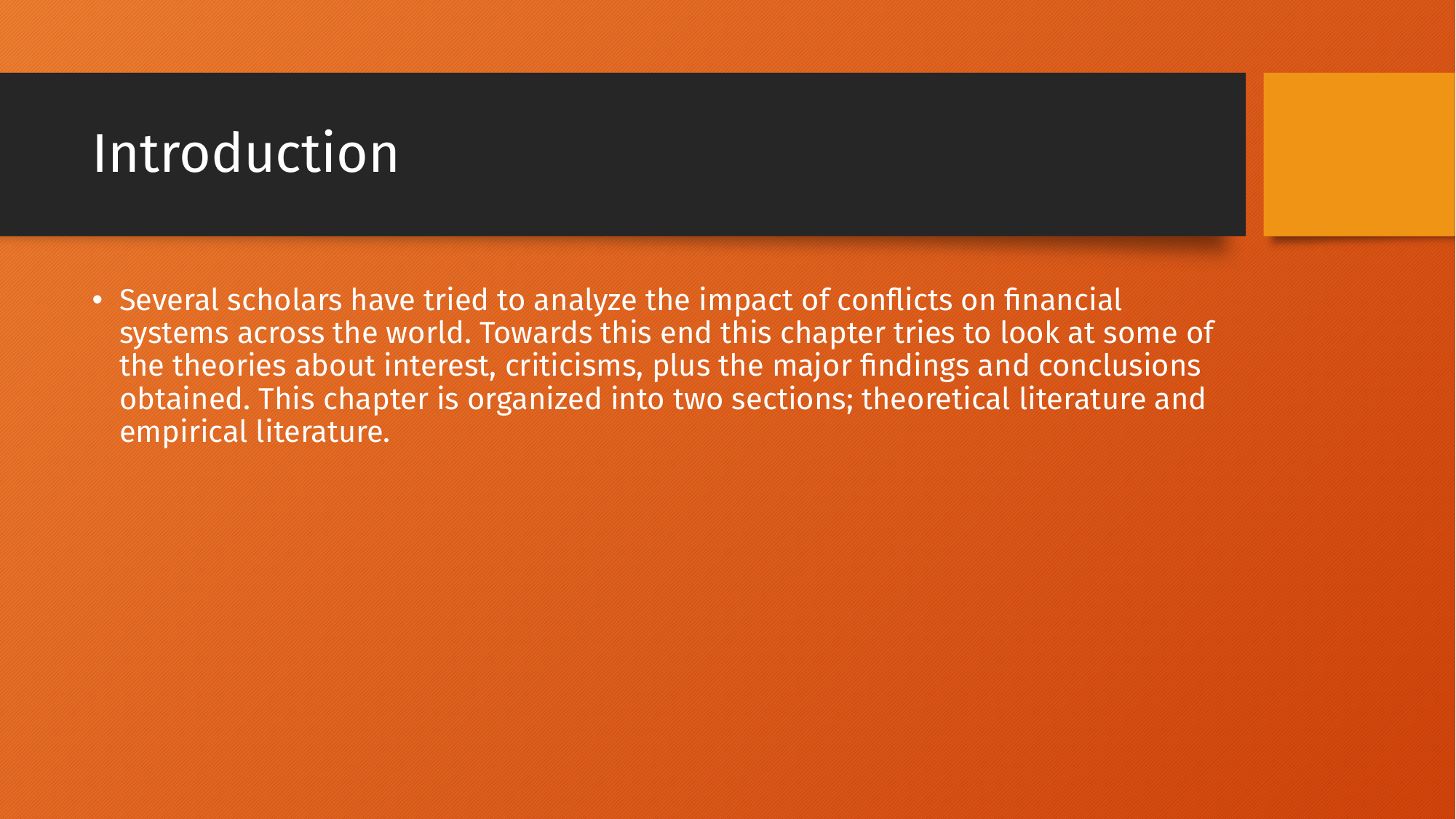

# Introduction
Several scholars have tried to analyze the impact of conflicts on financial systems across the world. Towards this end this chapter tries to look at some of the theories about interest, criticisms, plus the major findings and conclusions obtained. This chapter is organized into two sections; theoretical literature and empirical literature.